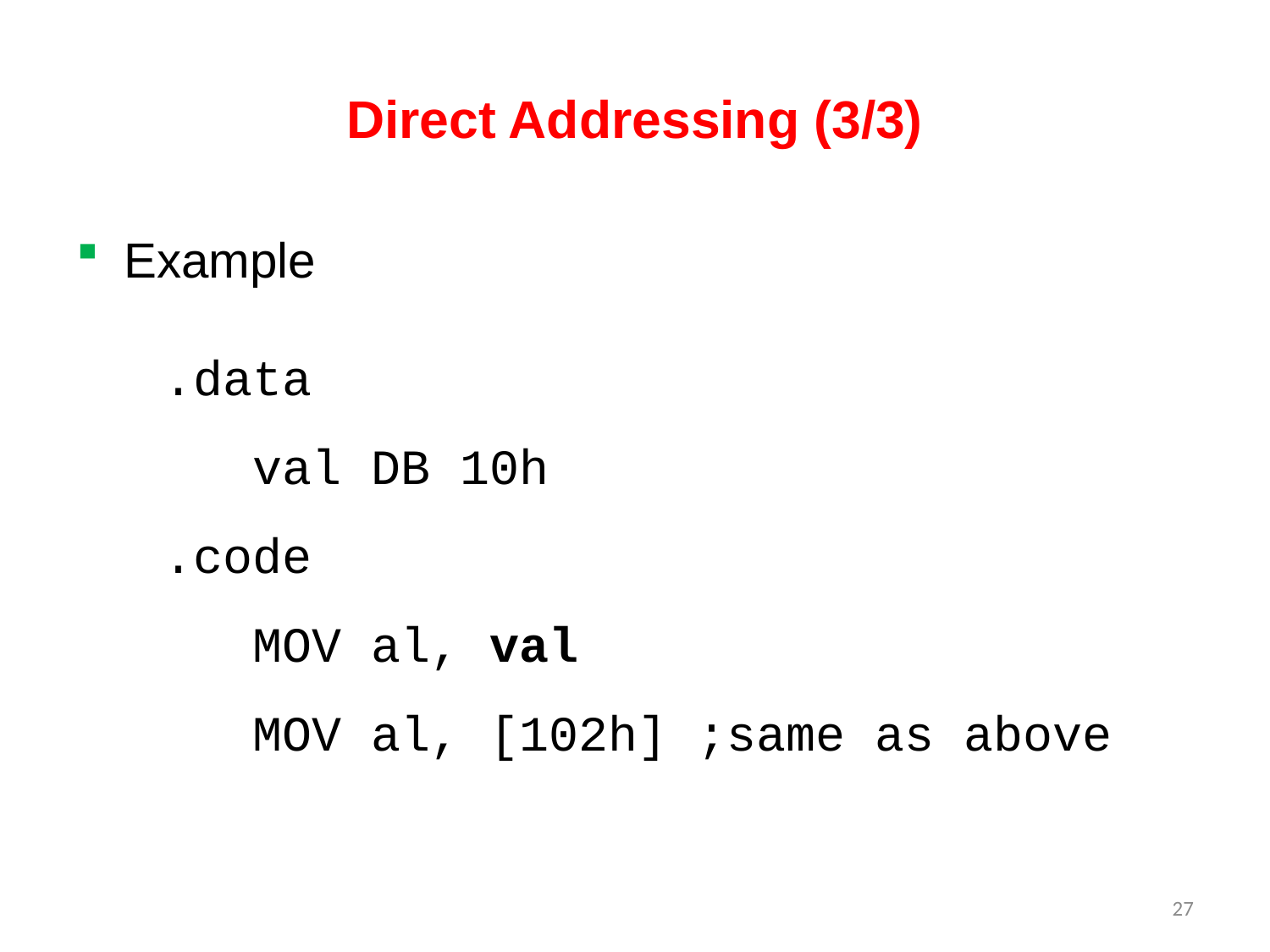

# Direct Addressing (3/3)
Example
.data
   val DB 10h
.code
   MOV al, val
   MOV al, [102h] ;same as above
27